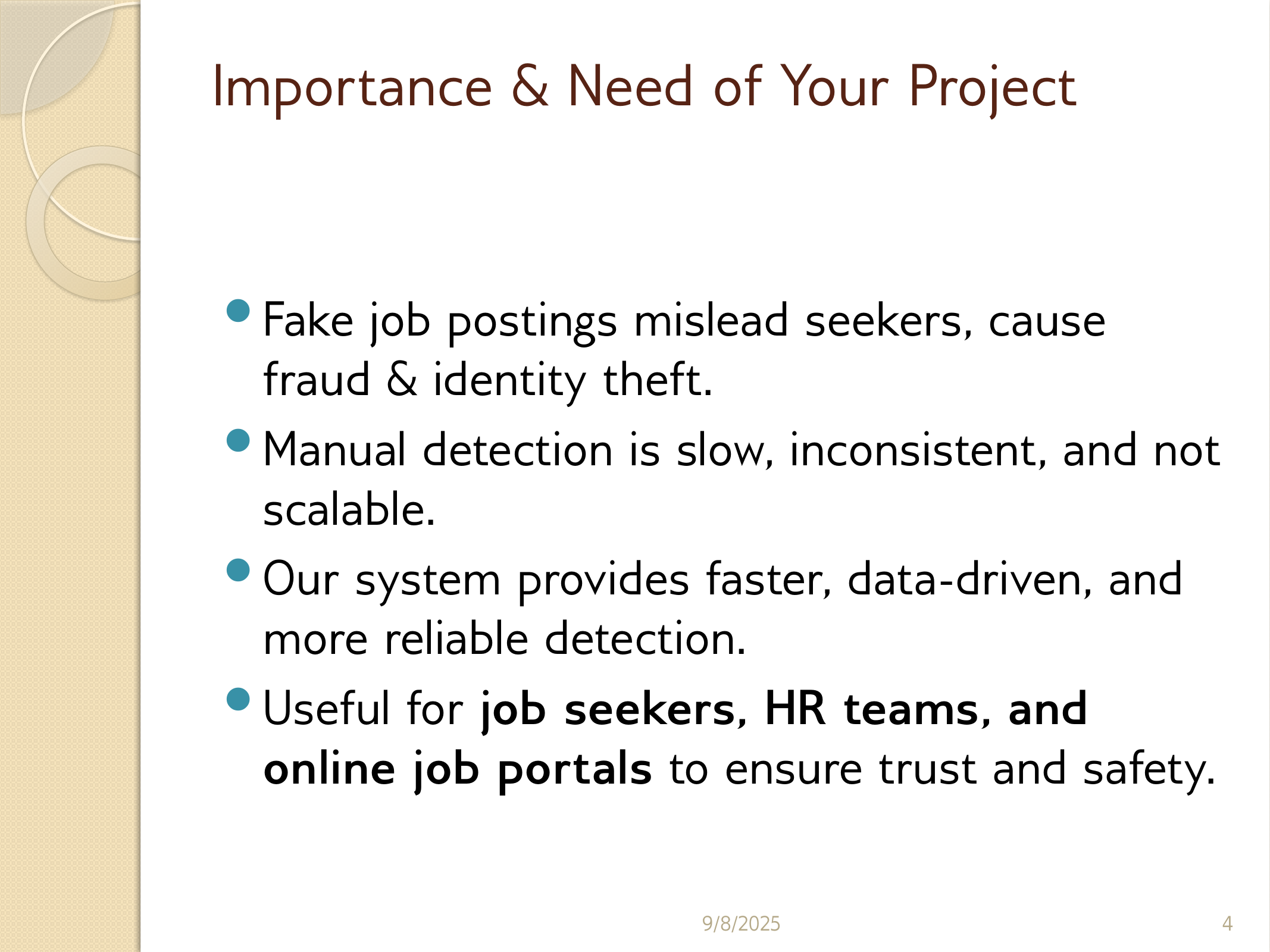

# Importance & Need of Your Project

Fake job postings mislead seekers, cause fraud & identity theft.
Manual detection is slow, inconsistent, and not scalable.
Our system provides faster, data-driven, and more reliable detection.
Useful for job seekers, HR teams, and online job portals to ensure trust and safety.

9/8/2025

4